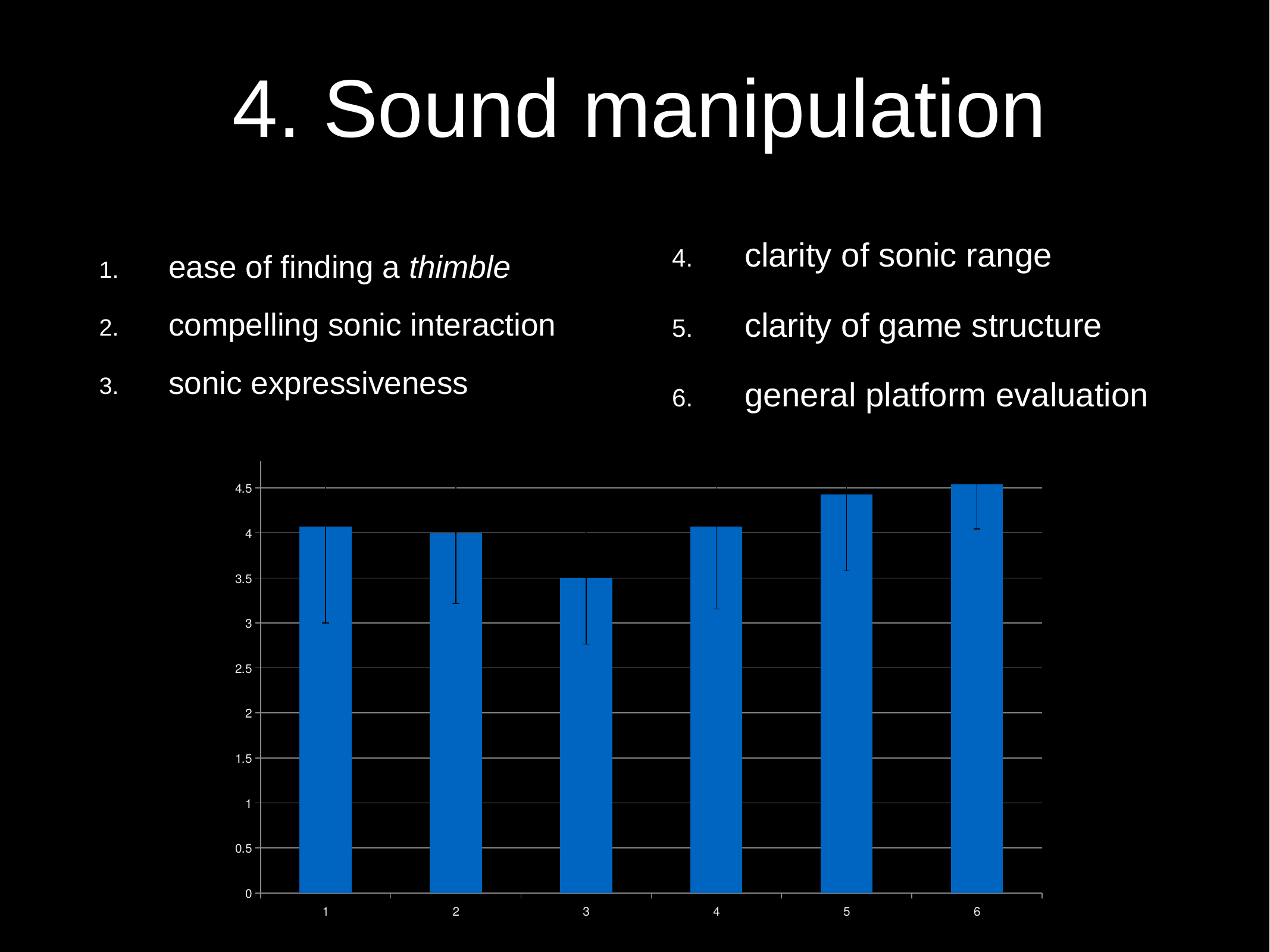

# 4. Sound manipulation
ease of finding a thimble
compelling sonic interaction
sonic expressiveness
clarity of sonic range
clarity of game structure
general platform evaluation

### Chart

| Category |  |
|---|---|